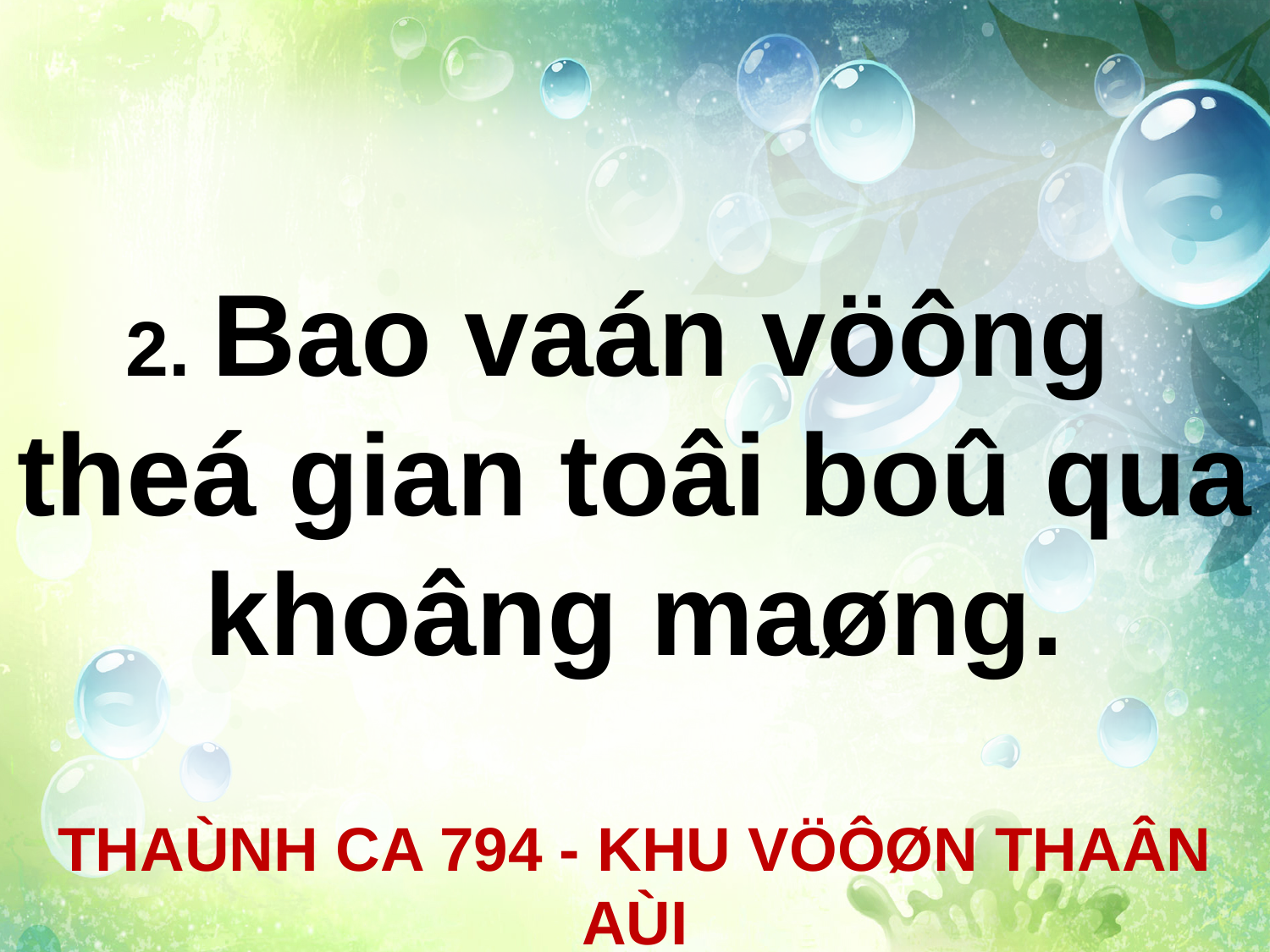

2. Bao vaán vöông
theá gian toâi boû qua khoâng maøng.
THAÙNH CA 794 - KHU VÖÔØN THAÂN AÙI